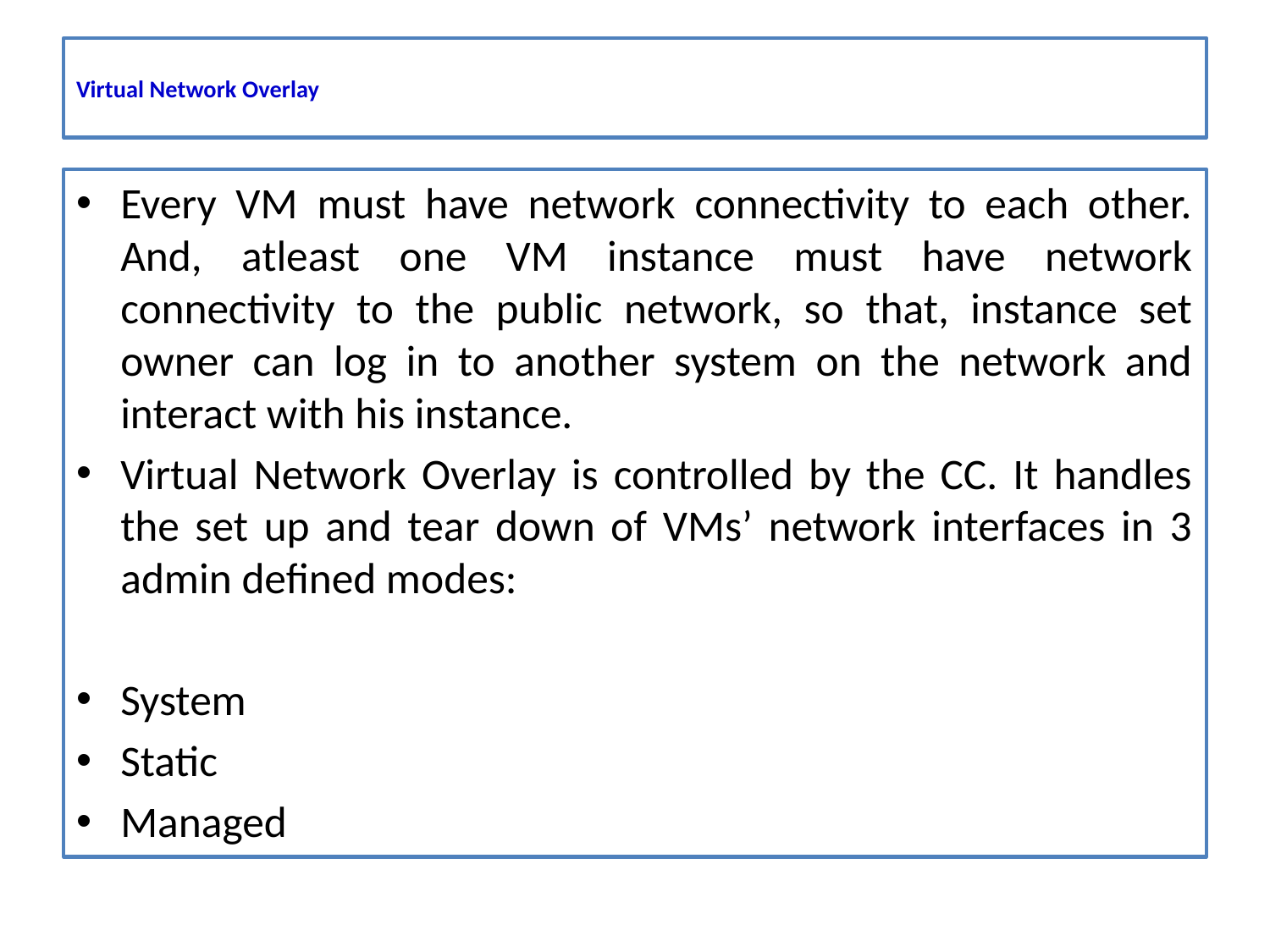

# Virtual Network Overlay
Every VM must have network connectivity to each other. And, atleast one VM instance must have network connectivity to the public network, so that, instance set owner can log in to another system on the network and interact with his instance.
Virtual Network Overlay is controlled by the CC. It handles the set up and tear down of VMs’ network interfaces in 3 admin defined modes:

System
Static
Managed